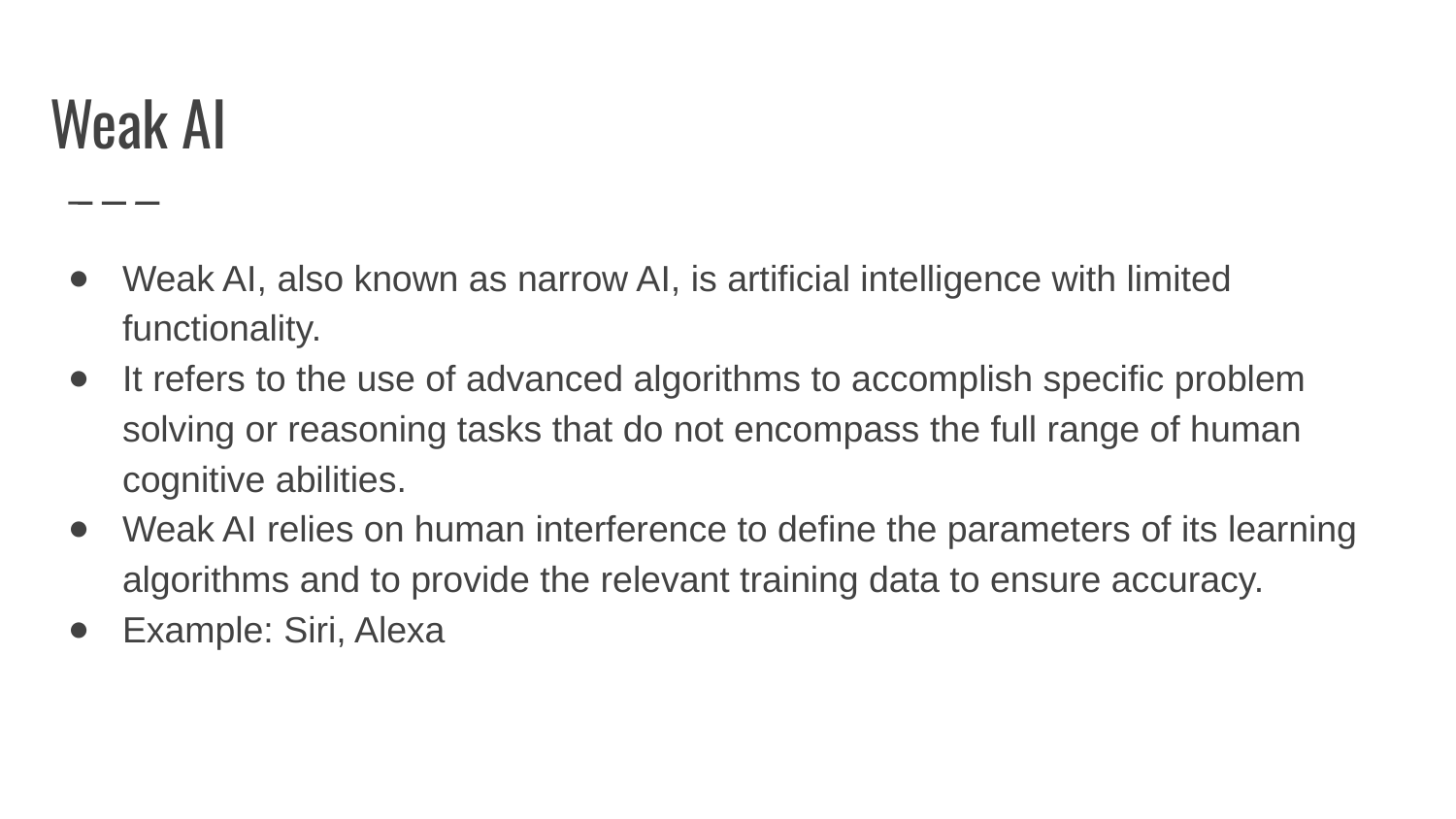

# Weak AI
Weak AI, also known as narrow AI, is artificial intelligence with limited functionality.
It refers to the use of advanced algorithms to accomplish specific problem solving or reasoning tasks that do not encompass the full range of human cognitive abilities.
Weak AI relies on human interference to define the parameters of its learning algorithms and to provide the relevant training data to ensure accuracy.
Example: Siri, Alexa